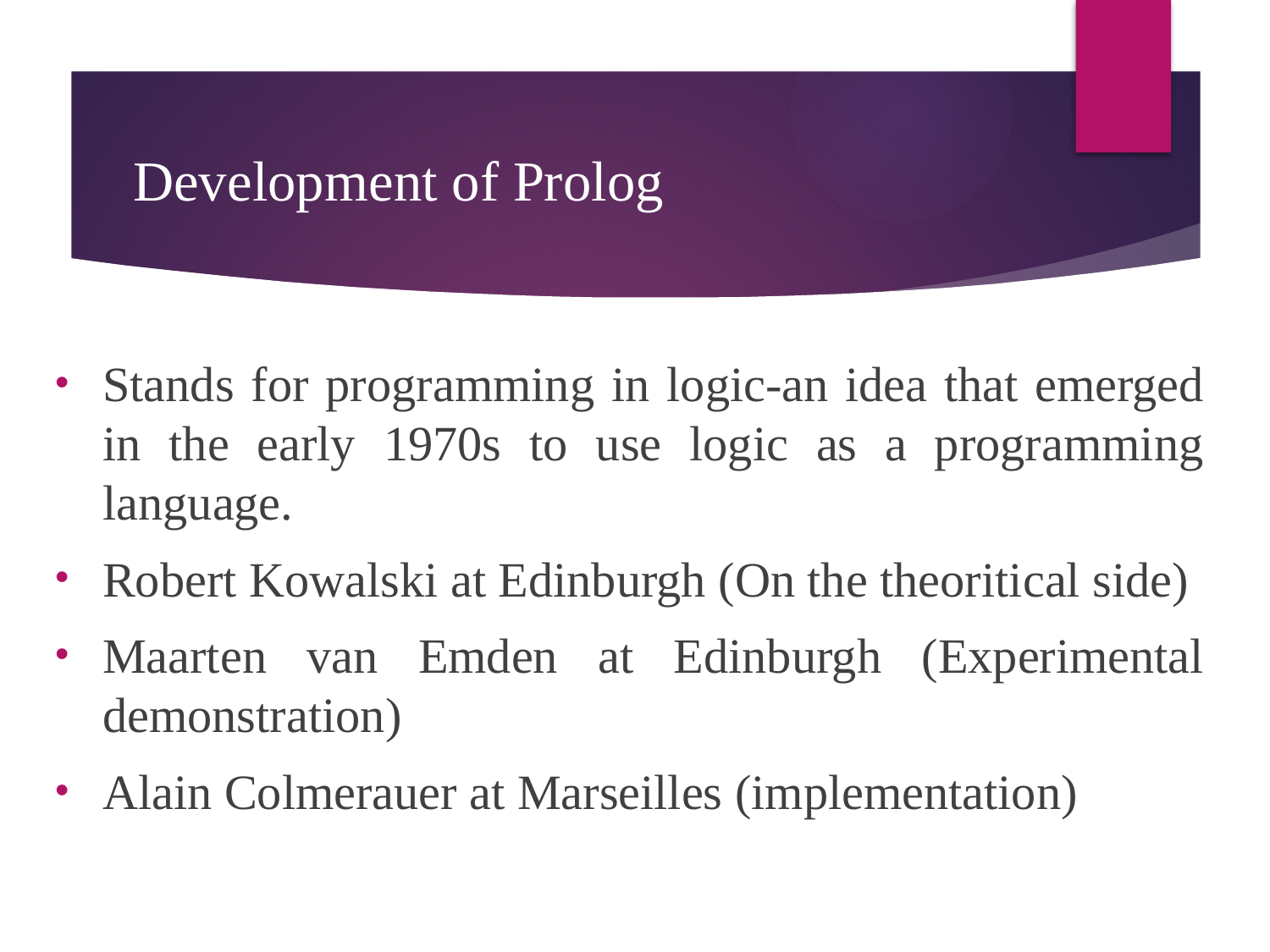

# Development of Prolog
Stands for programming in logic-an idea that emerged in the early 1970s to use logic as a programming language.
Robert Kowalski at Edinburgh (On the theoritical side)
Maarten van Emden at Edinburgh (Experimental demonstration)
Alain Colmerauer at Marseilles (implementation)